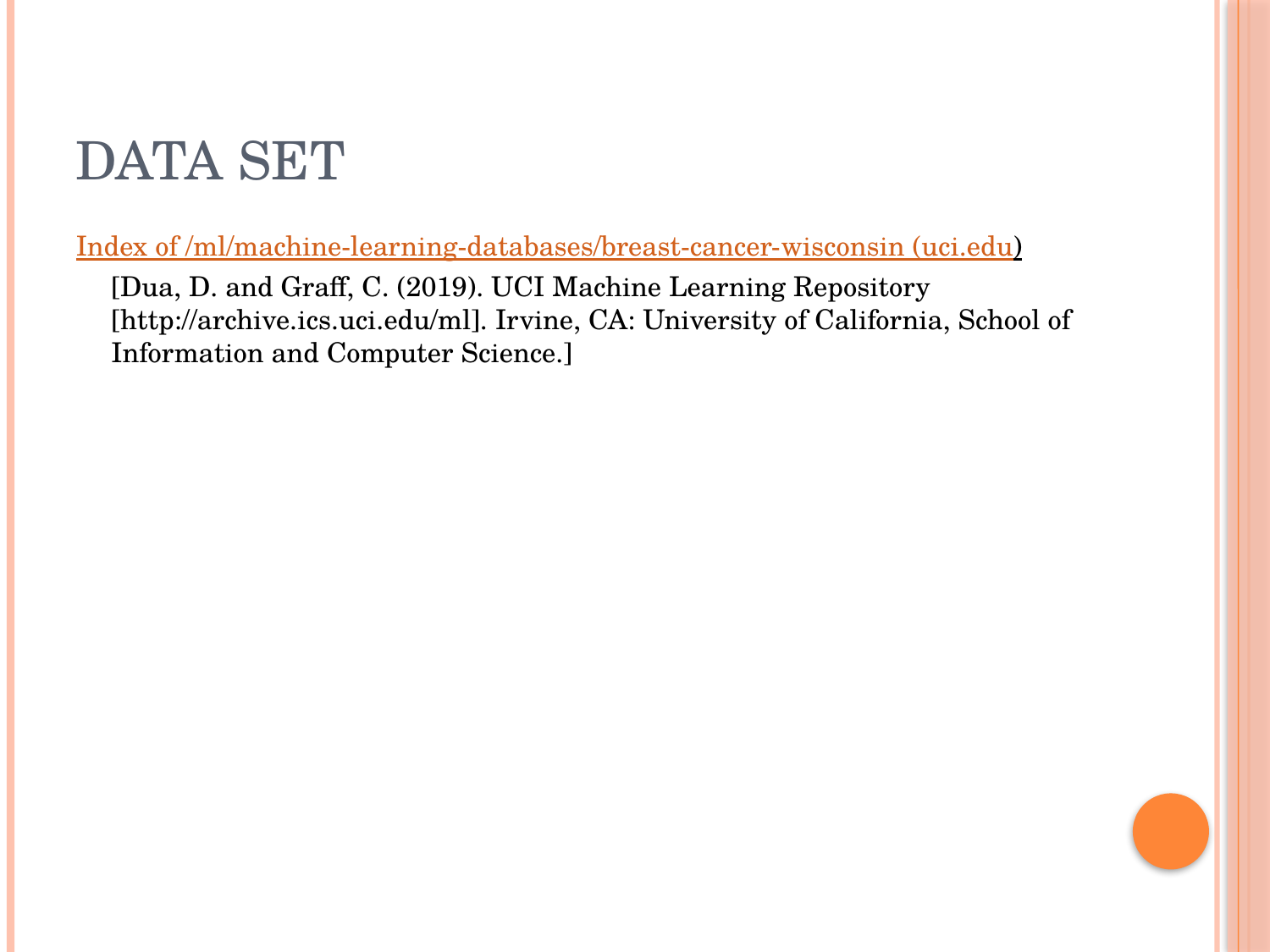

# Data Set
Index of /ml/machine-learning-databases/breast-cancer-wisconsin (uci.edu)  [Dua, D. and Graff, C. (2019). UCI Machine Learning Repository [http://archive.ics.uci.edu/ml]. Irvine, CA: University of California, School of Information and Computer Science.]